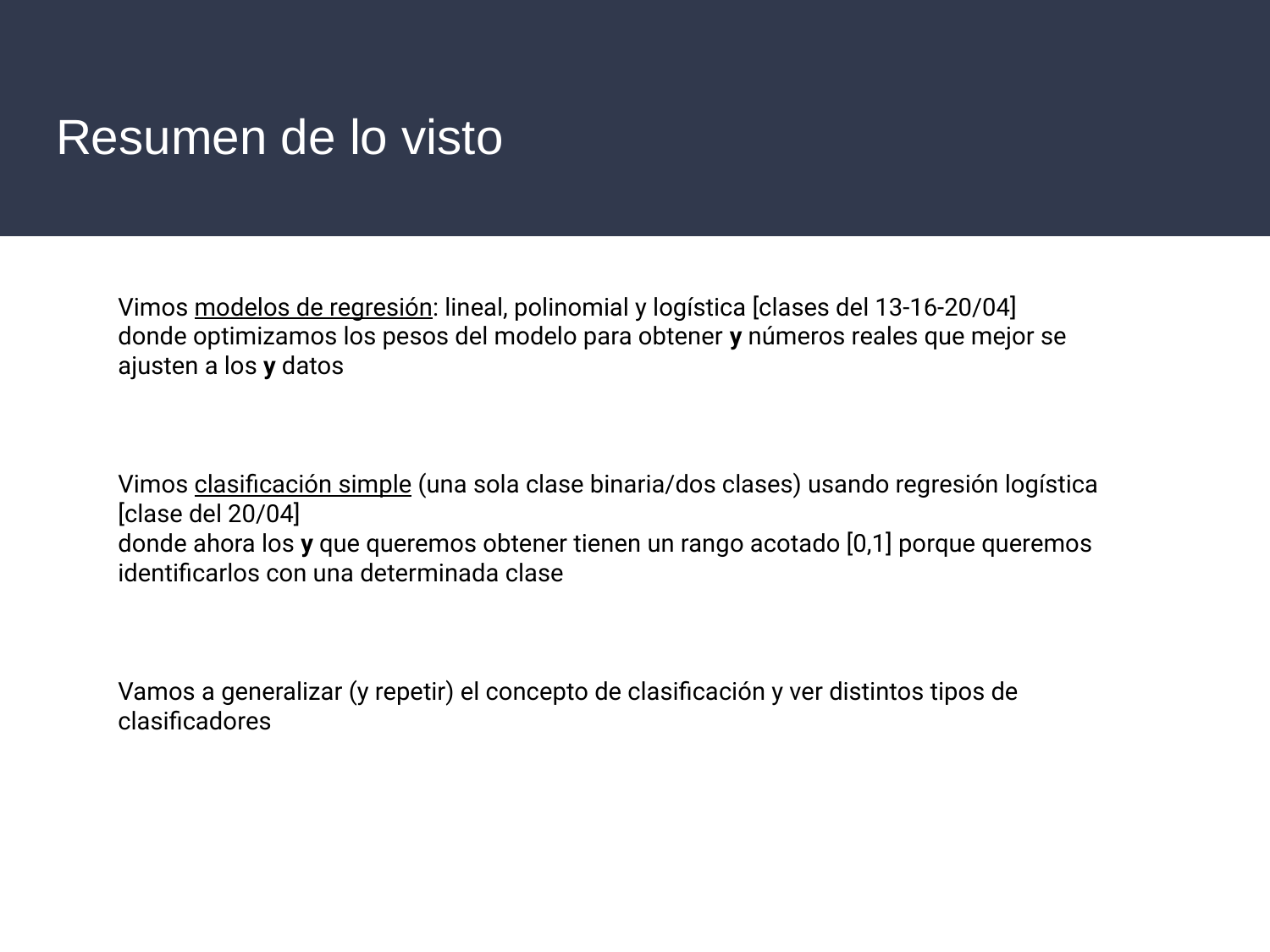

# Resumen de lo visto
Vimos modelos de regresión: lineal, polinomial y logística [clases del 13-16-20/04]
donde optimizamos los pesos del modelo para obtener y números reales que mejor se ajusten a los y datos

Vimos clasificación simple (una sola clase binaria/dos clases) usando regresión logística [clase del 20/04]
donde ahora los y que queremos obtener tienen un rango acotado [0,1] porque queremos identificarlos con una determinada clase

Vamos a generalizar (y repetir) el concepto de clasificación y ver distintos tipos de clasificadores